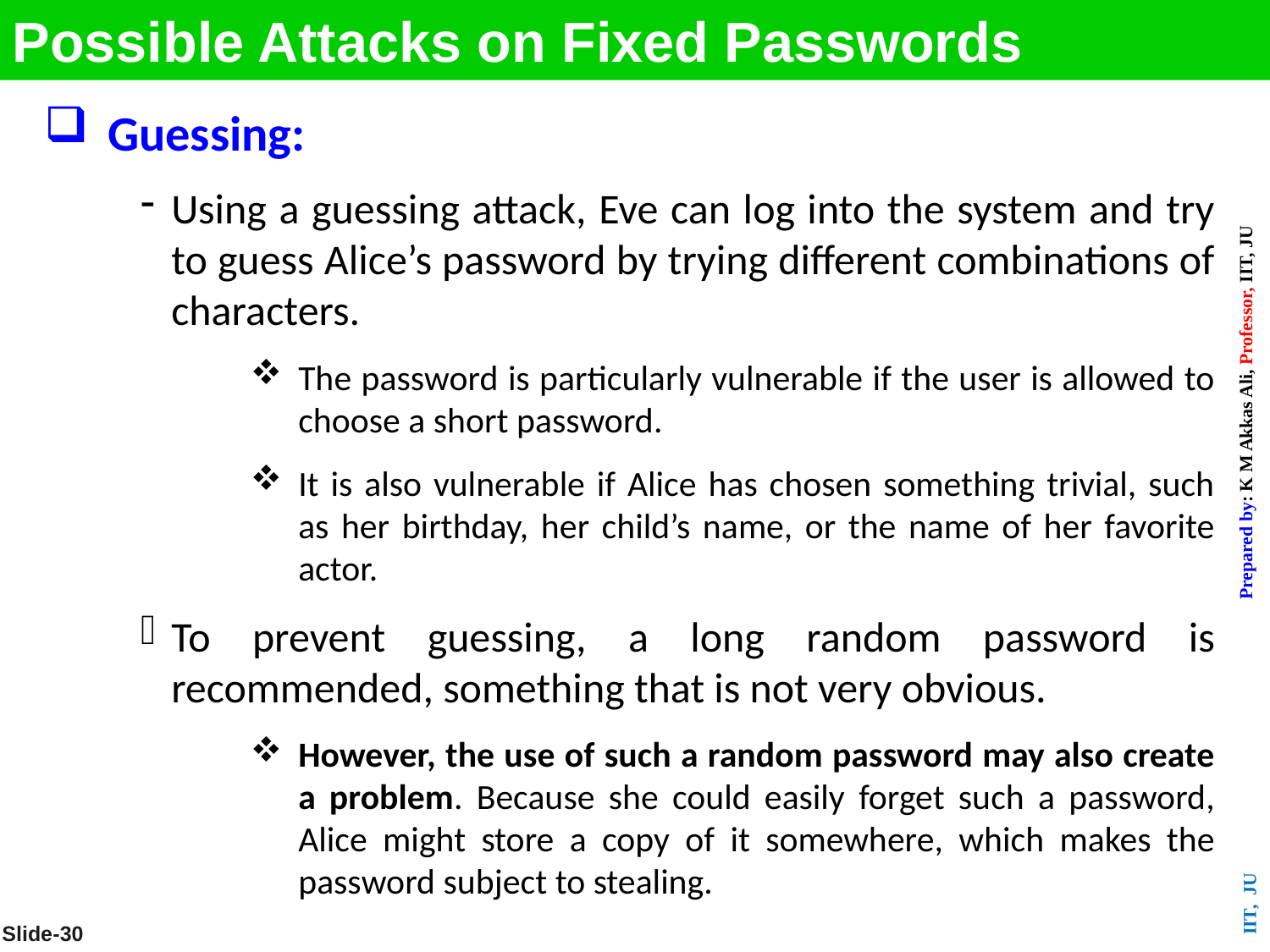

Possible Attacks on Fixed Passwords
Guessing:
Using a guessing attack, Eve can log into the system and try to guess Alice’s password by trying different combinations of characters.
The password is particularly vulnerable if the user is allowed to choose a short password.
It is also vulnerable if Alice has chosen something trivial, such as her birthday, her child’s name, or the name of her favorite actor.
To prevent guessing, a long random password is recommended, something that is not very obvious.
However, the use of such a random password may also create a problem. Because she could easily forget such a password, Alice might store a copy of it somewhere, which makes the password subject to stealing.
Slide-30